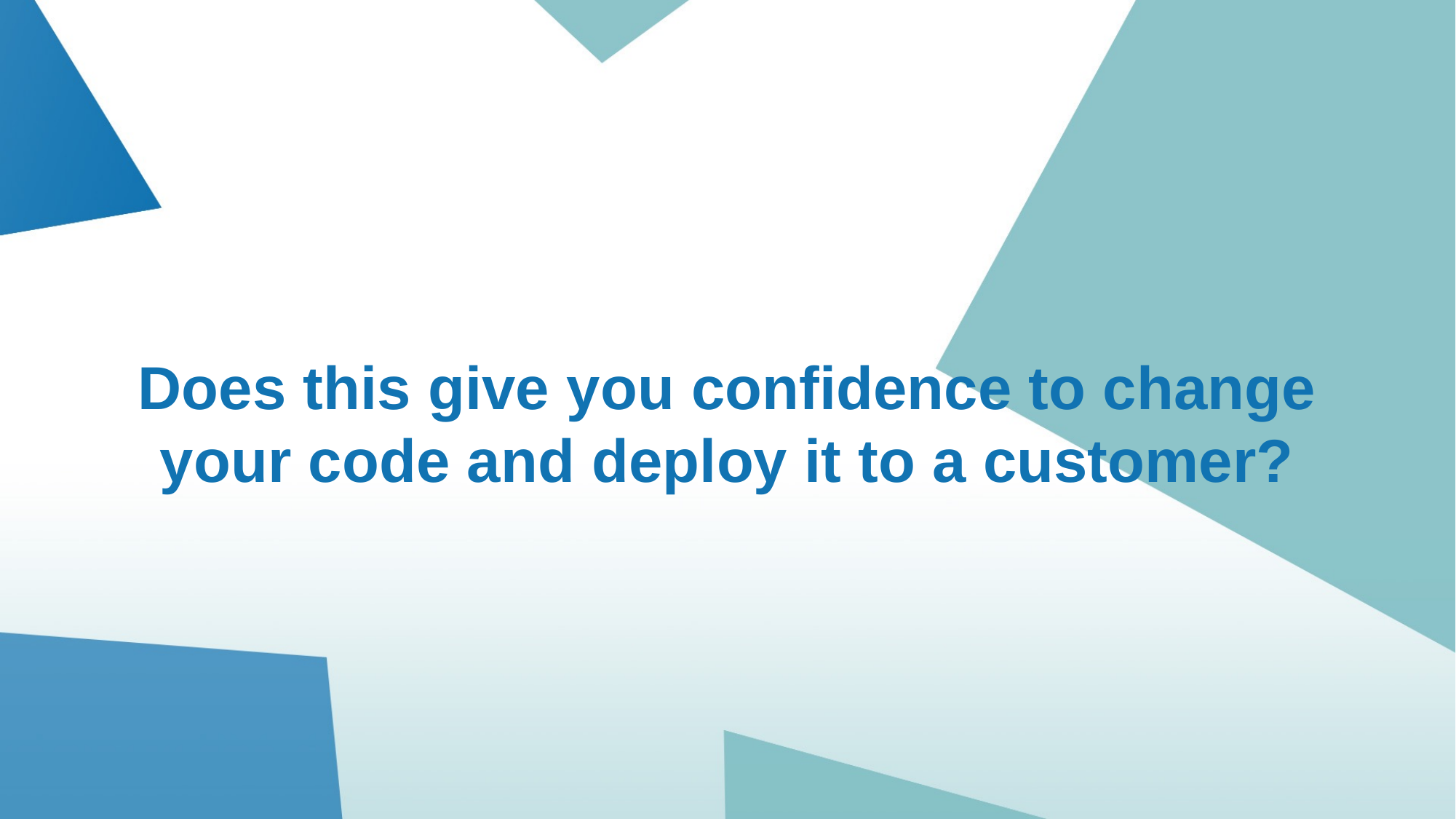

# Does this give you confidence to change your code and deploy it to a customer?